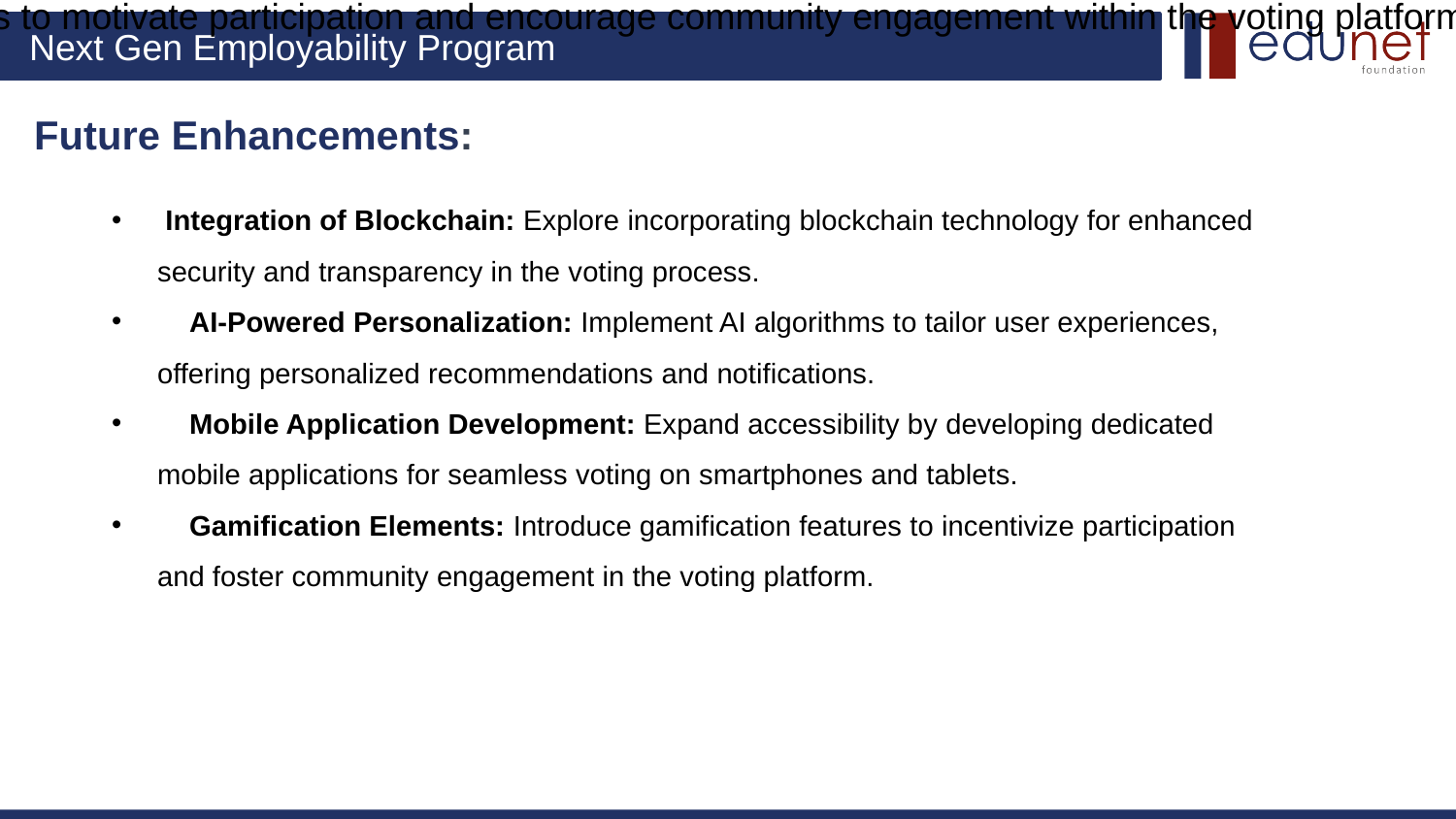

"Gamification Elements" could alternatively be described as "Incentive Mechanisms". This term emphasizes the use of game-like elements to motivate participation and encourage community engagement within the voting platform, highlighting the strategy of providing rewards or incentives to users for their involvement.

# Future Enhancements:
 Integration of Blockchain: Explore incorporating blockchain technology for enhanced security and transparency in the voting process.
    AI-Powered Personalization: Implement AI algorithms to tailor user experiences, offering personalized recommendations and notifications.
    Mobile Application Development: Expand accessibility by developing dedicated mobile applications for seamless voting on smartphones and tablets.
    Gamification Elements: Introduce gamification features to incentivize participation and foster community engagement in the voting platform.